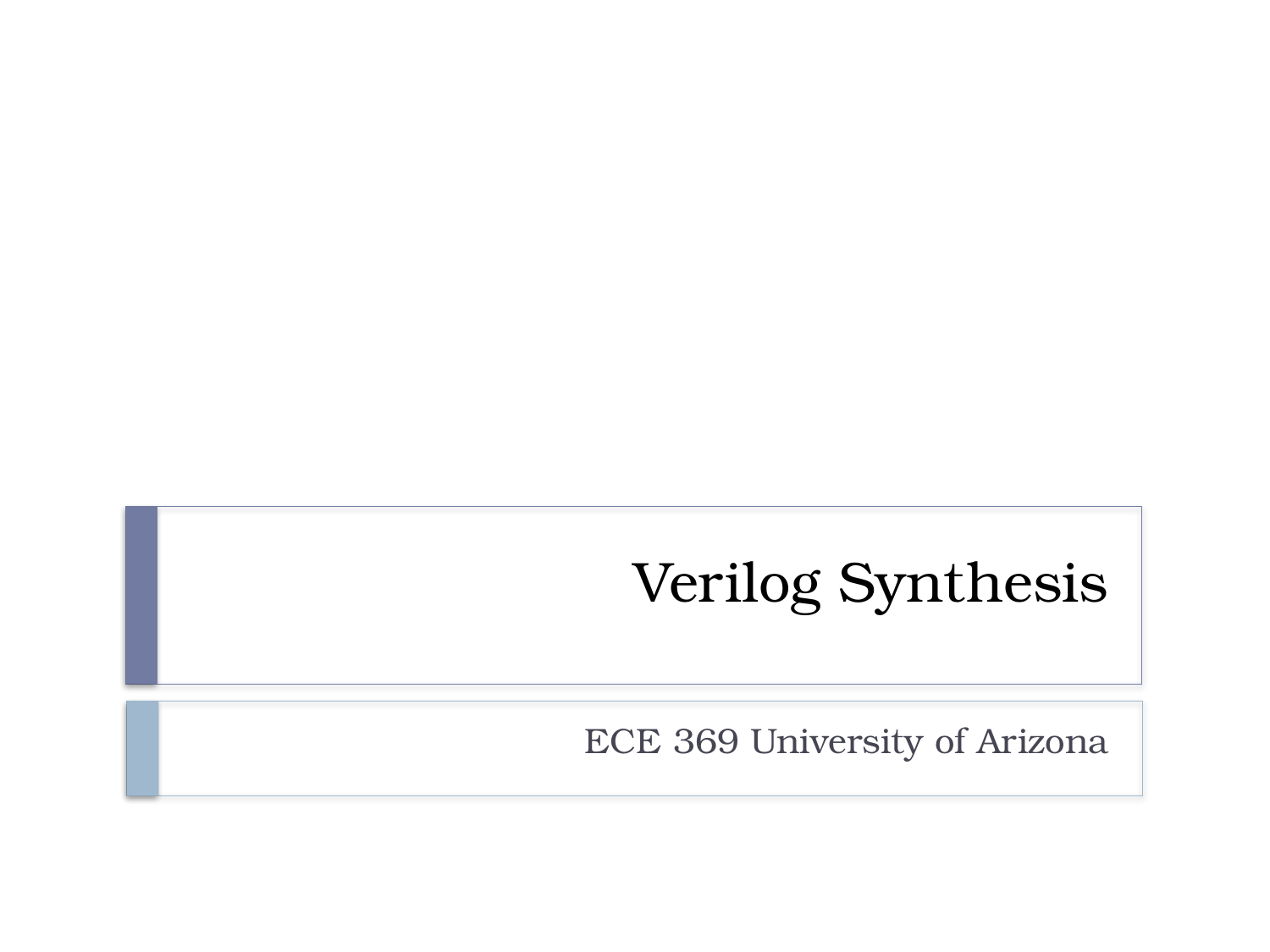

# Verilog Synthesis
ECE 369 University of Arizona